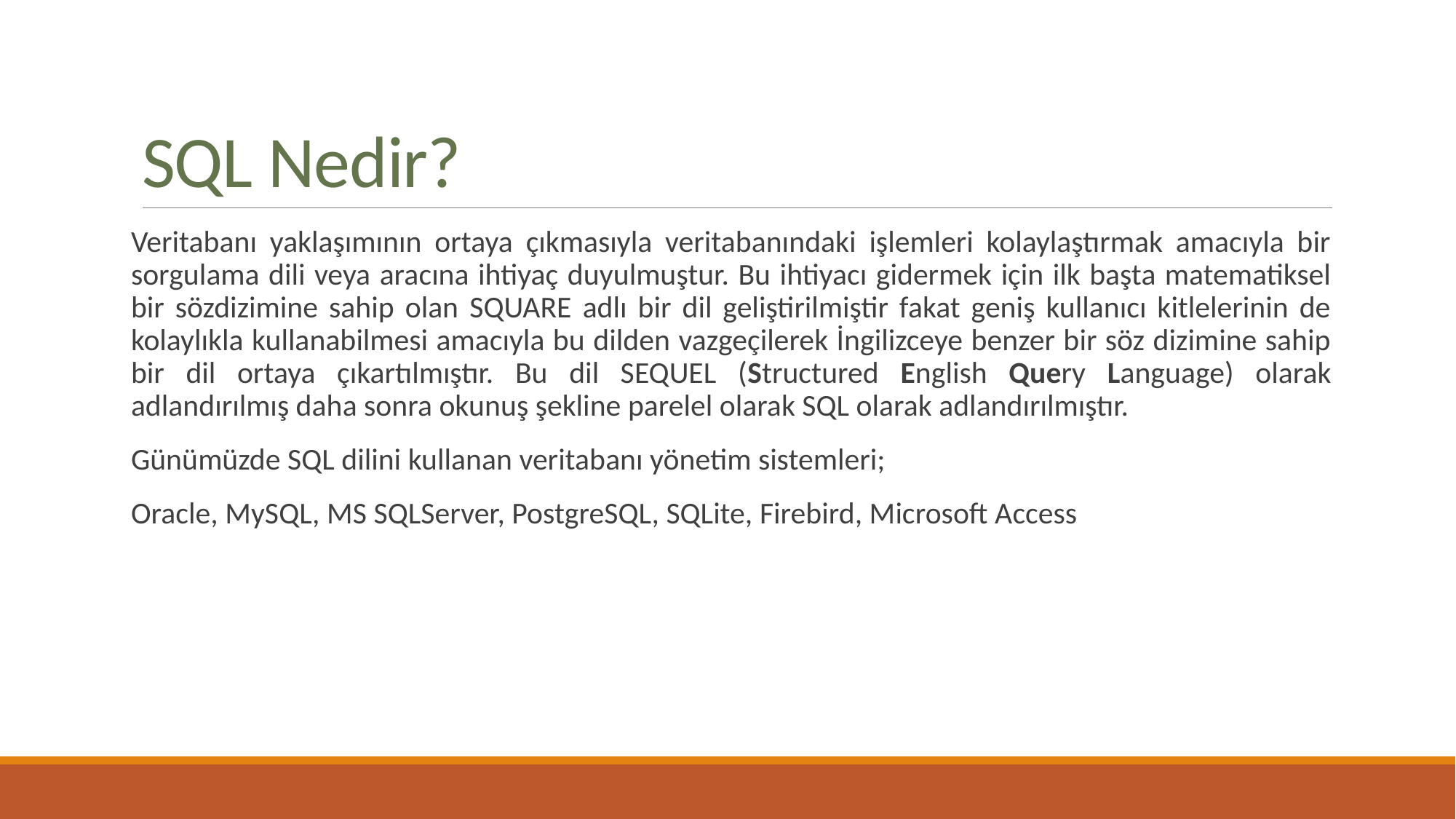

# SQL Nedir?
Veritabanı yaklaşımının ortaya çıkmasıyla veritabanındaki işlemleri kolaylaştırmak amacıyla bir sorgulama dili veya aracına ihtiyaç duyulmuştur. Bu ihtiyacı gidermek için ilk başta matematiksel bir sözdizimine sahip olan SQUARE adlı bir dil geliştirilmiştir fakat geniş kullanıcı kitlelerinin de kolaylıkla kullanabilmesi amacıyla bu dilden vazgeçilerek İngilizceye benzer bir söz dizimine sahip bir dil ortaya çıkartılmıştır. Bu dil SEQUEL (Structured English Query Language) olarak adlandırılmış daha sonra okunuş şekline parelel olarak SQL olarak adlandırılmıştır.
Günümüzde SQL dilini kullanan veritabanı yönetim sistemleri;
Oracle, MySQL, MS SQLServer, PostgreSQL, SQLite, Firebird, Microsoft Access